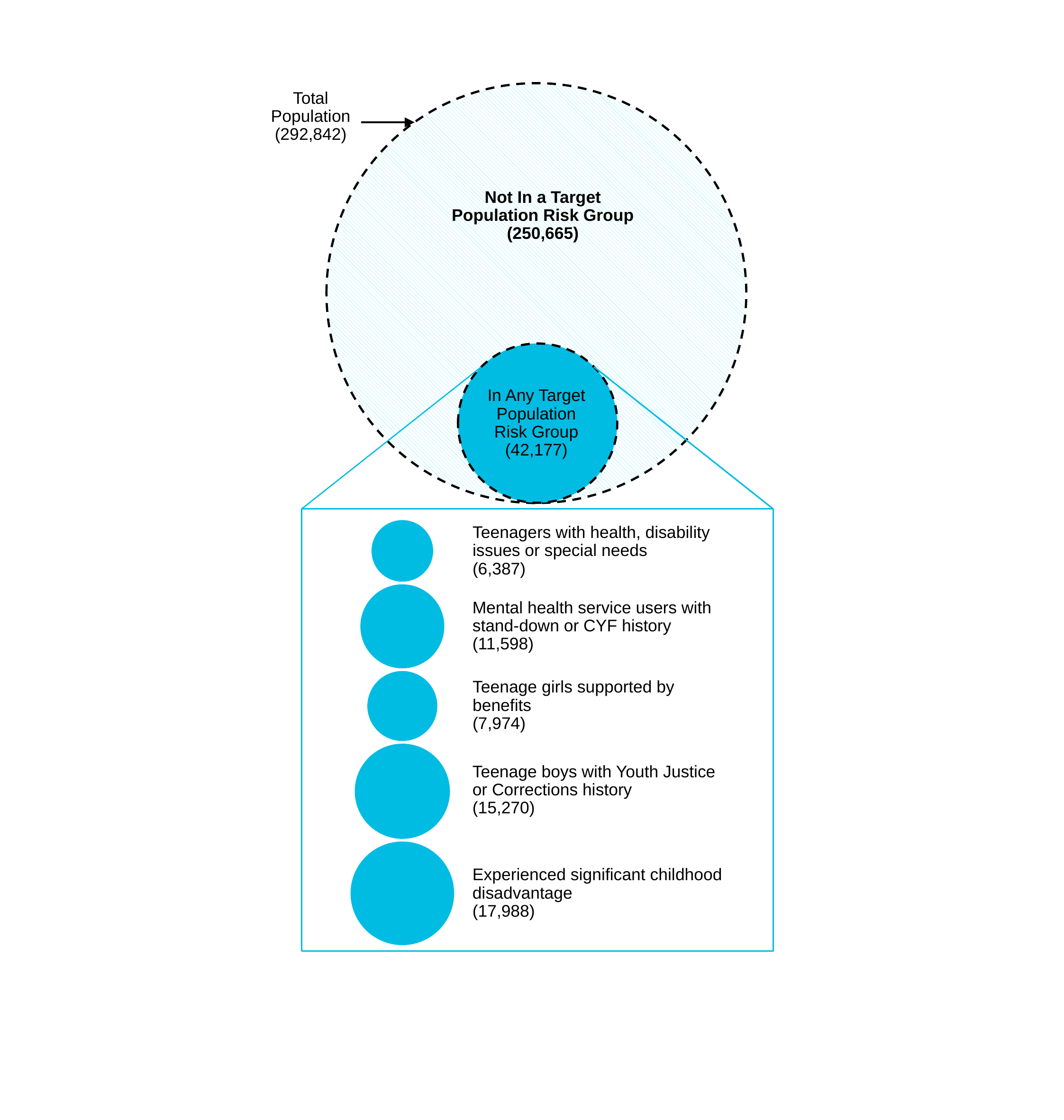

Total Population
(292,842)
Not In a Target Population Risk Group
(250,665)

In Any Target Population Risk Group
(42,177)

Teenagers with health, disability issues or special needs
(6,387)
Mental health service users with stand-down or CYF history
(11,598)
Teenage girls supported by benefits
(7,974)
Teenage boys with Youth Justice or Corrections history
(15,270)
Experienced significant childhood disadvantage
(17,988)